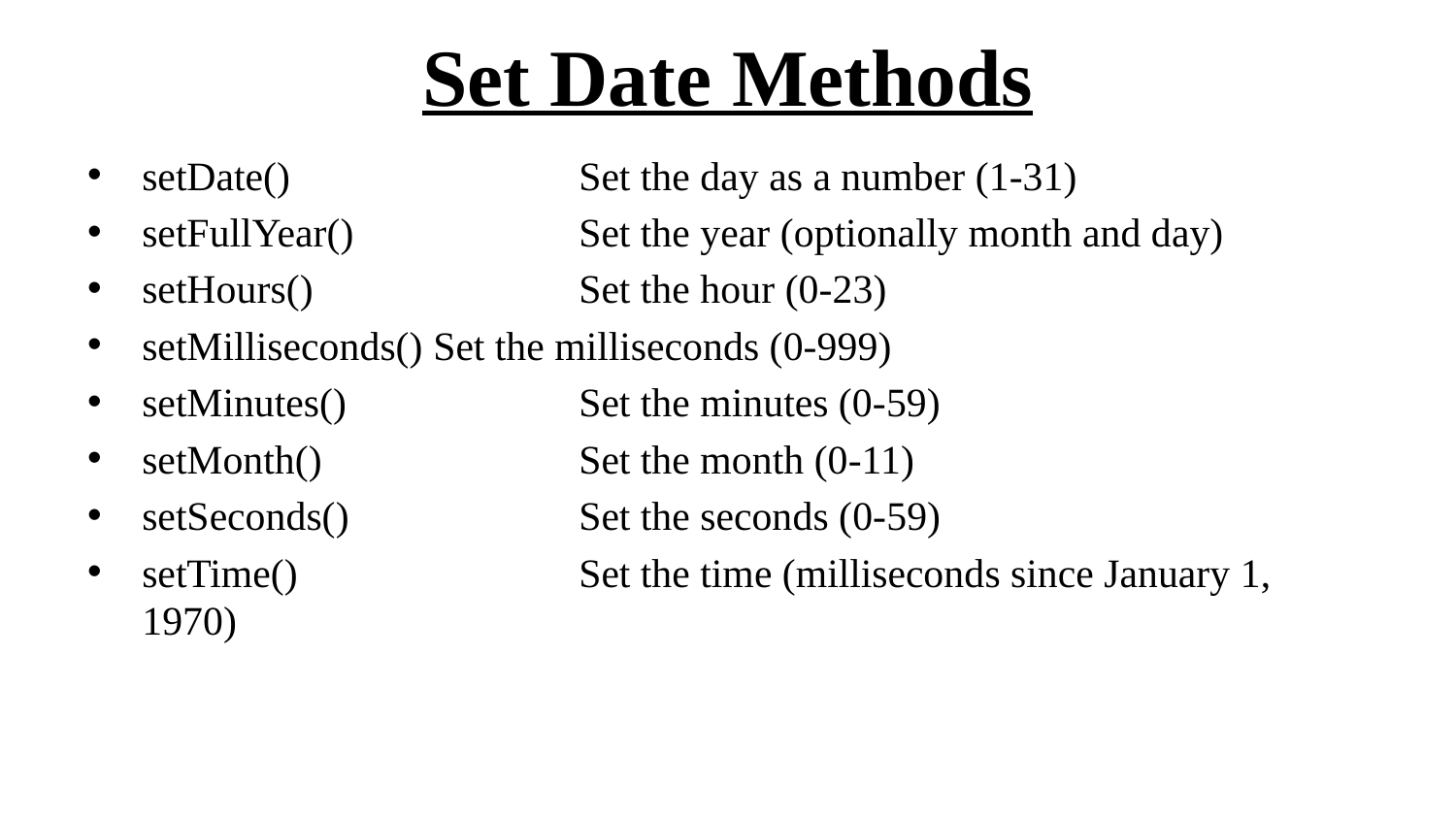

# Set Date Methods
setDate()		Set the day as a number (1-31)
setFullYear()		Set the year (optionally month and day)
setHours()		Set the hour (0-23)
setMilliseconds()	Set the milliseconds (0-999)
setMinutes()		Set the minutes (0-59)
setMonth()		Set the month (0-11)
setSeconds()		Set the seconds (0-59)
setTime()		Set the time (milliseconds since January 1, 1970)